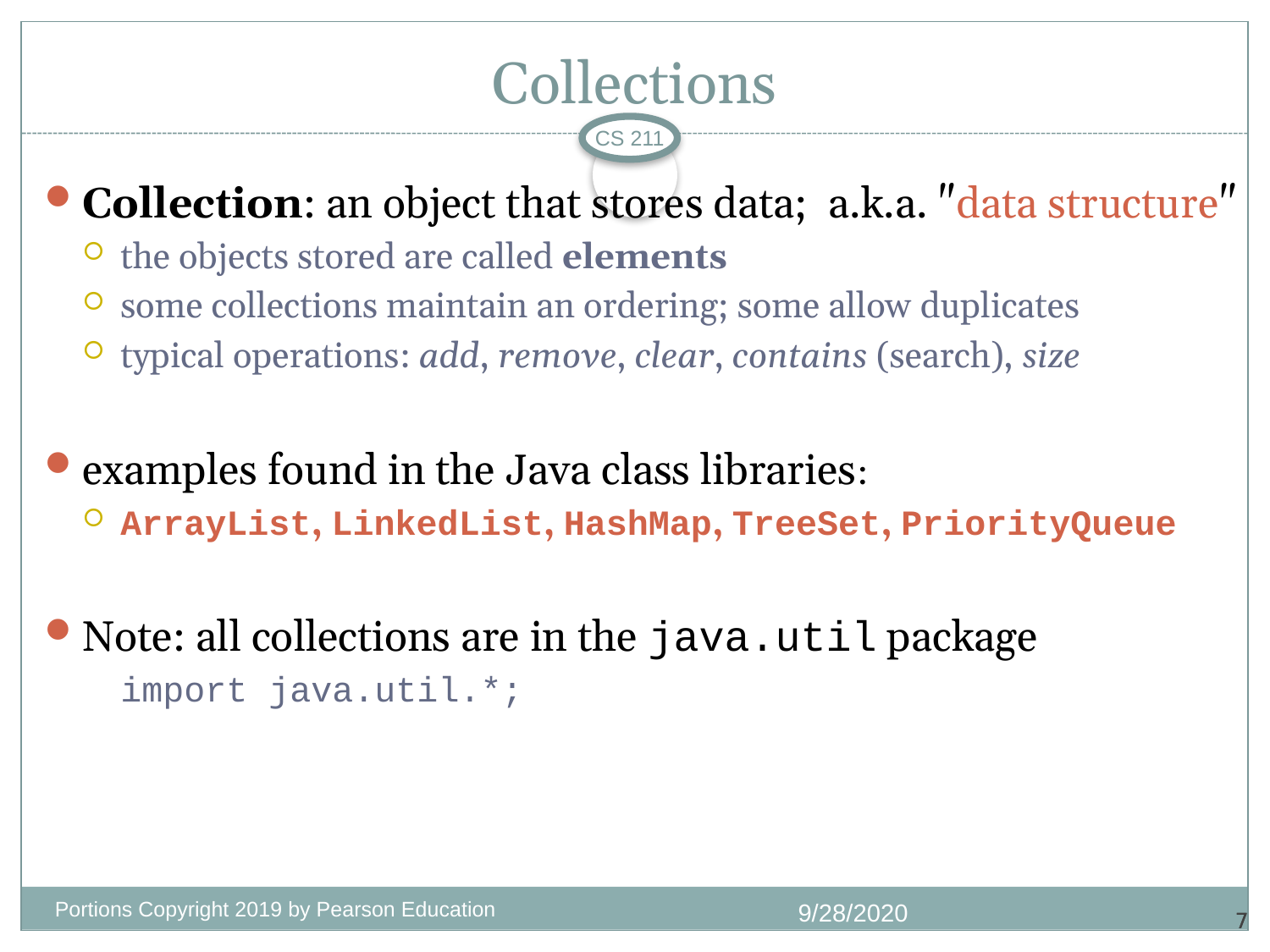

# Collections
CS 211
Collection: an object that stores data;  a.k.a. "data structure"
the objects stored are called elements
some collections maintain an ordering; some allow duplicates
typical operations: add, remove, clear, contains (search), size

examples found in the Java class libraries:
ArrayList, LinkedList, HashMap, TreeSet, PriorityQueue

Note: all collections are in the java.util package
	import java.util.*;
Portions Copyright 2019 by Pearson Education
9/28/2020